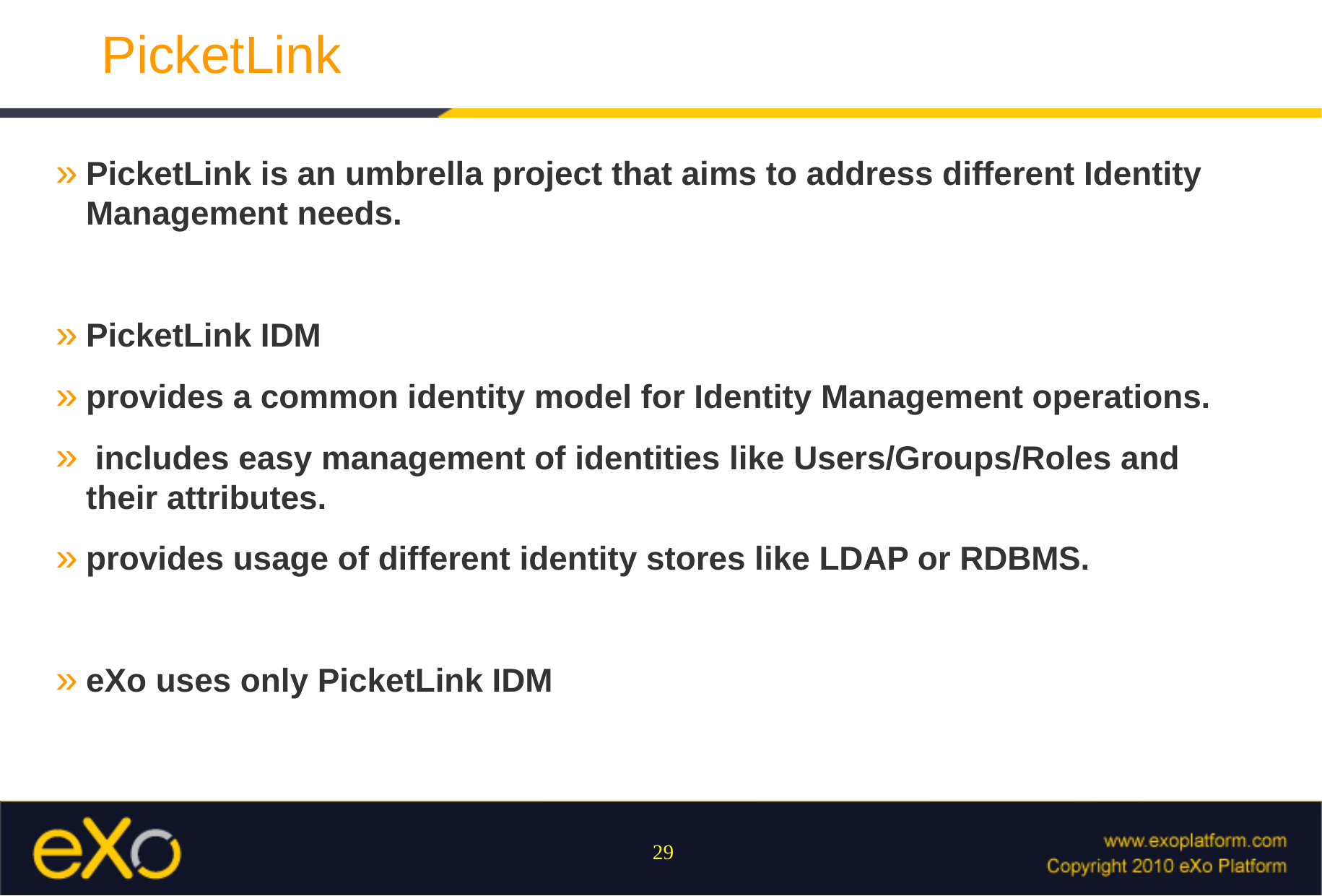

# PicketLink
PicketLink is an umbrella project that aims to address different Identity Management needs.

PicketLink IDM
provides a common identity model for Identity Management operations.
 includes easy management of identities like Users/Groups/Roles and their attributes.
provides usage of different identity stores like LDAP or RDBMS.

eXo uses only PicketLink IDM